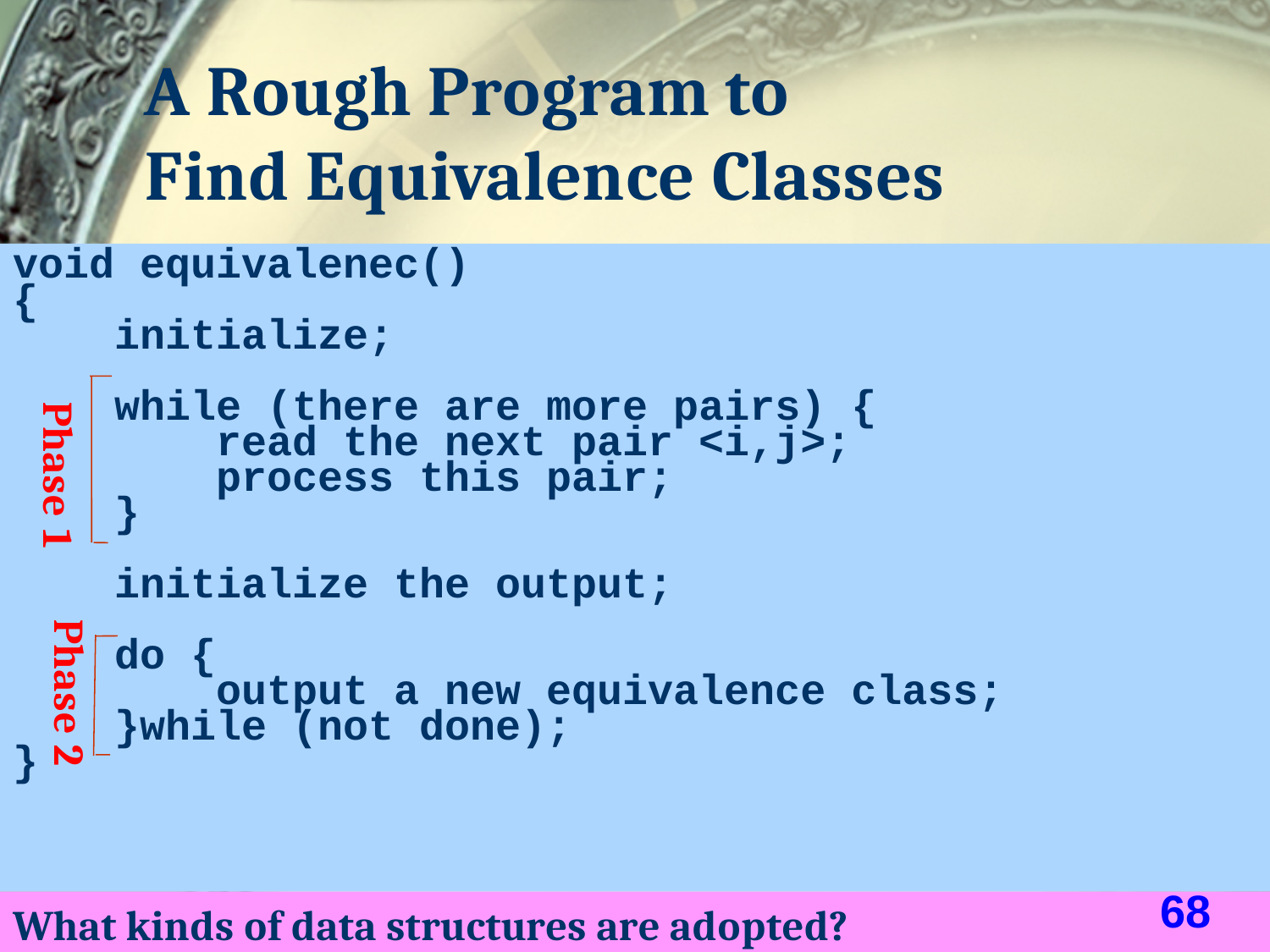

A Rough Program to
Find Equivalence Classes
void equivalenec()
{
    initialize;

    while (there are more pairs) {
        read the next pair <i,j>;
        process this pair;
    }

    initialize the output;

    do {
        output a new equivalence class;
    }while (not done);
}

Phase 1

Phase 2

68
What kinds of data structures are adopted?